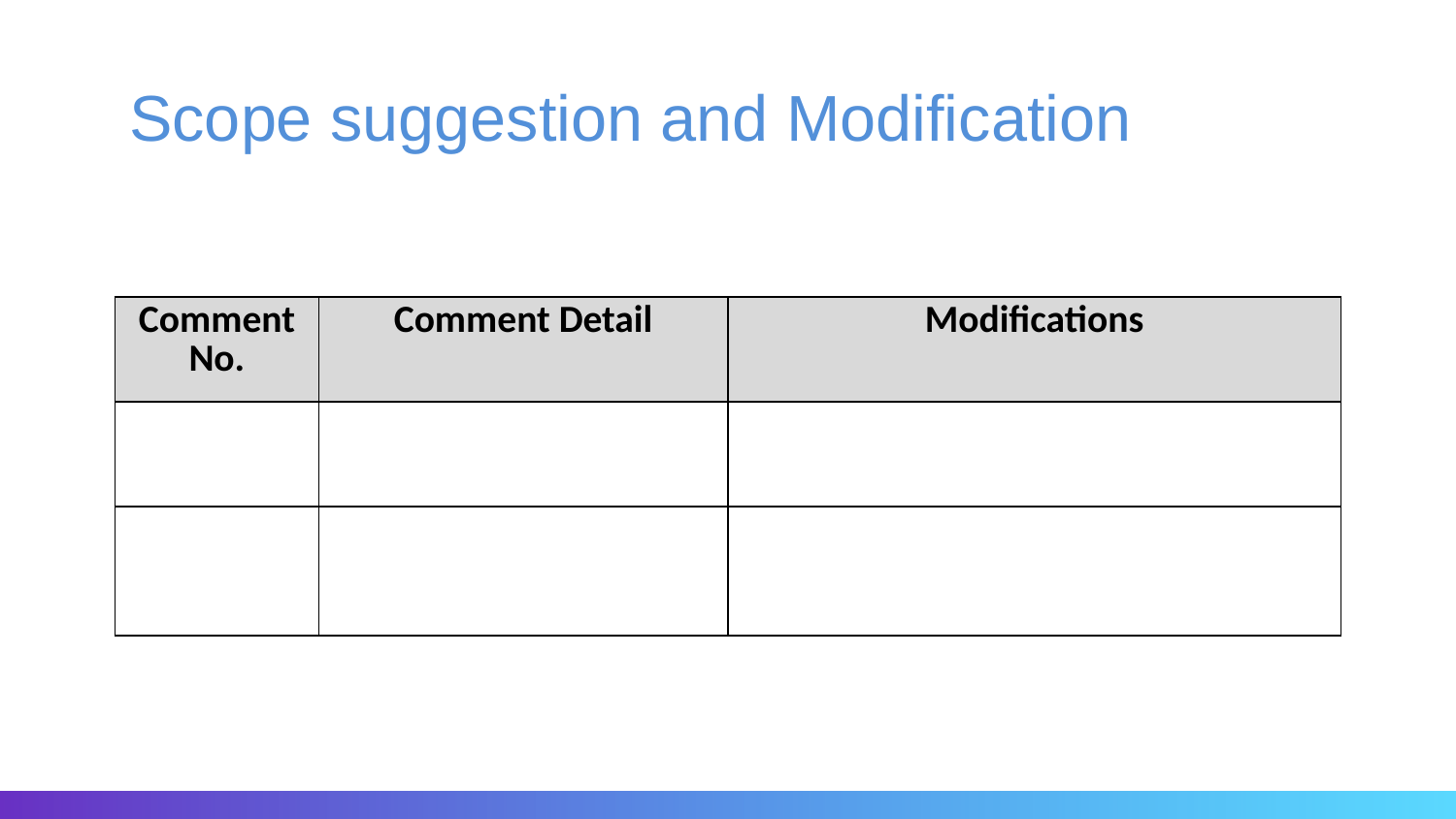

# Scope suggestion and Modification
| CommentNo.​ | Comment Detail​ | Modifications​ |
| --- | --- | --- |
| ​ | ​ | ​ |
| ​ | ​ | ​ |